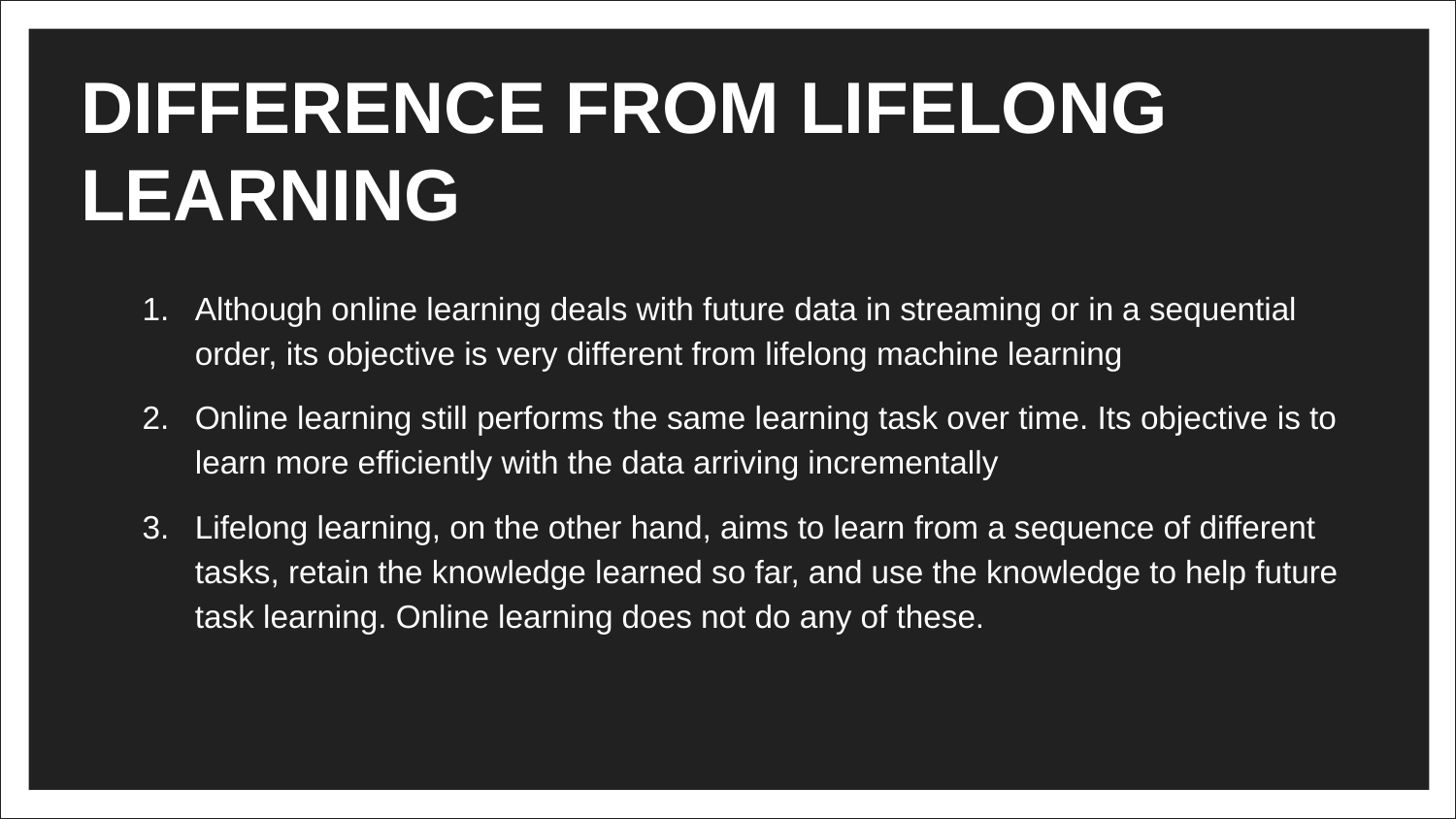

# DIFFERENCE FROM LIFELONG LEARNING
Although online learning deals with future data in streaming or in a sequential order, its objective is very different from lifelong machine learning
Online learning still performs the same learning task over time. Its objective is to learn more efficiently with the data arriving incrementally
Lifelong learning, on the other hand, aims to learn from a sequence of different tasks, retain the knowledge learned so far, and use the knowledge to help future task learning. Online learning does not do any of these.